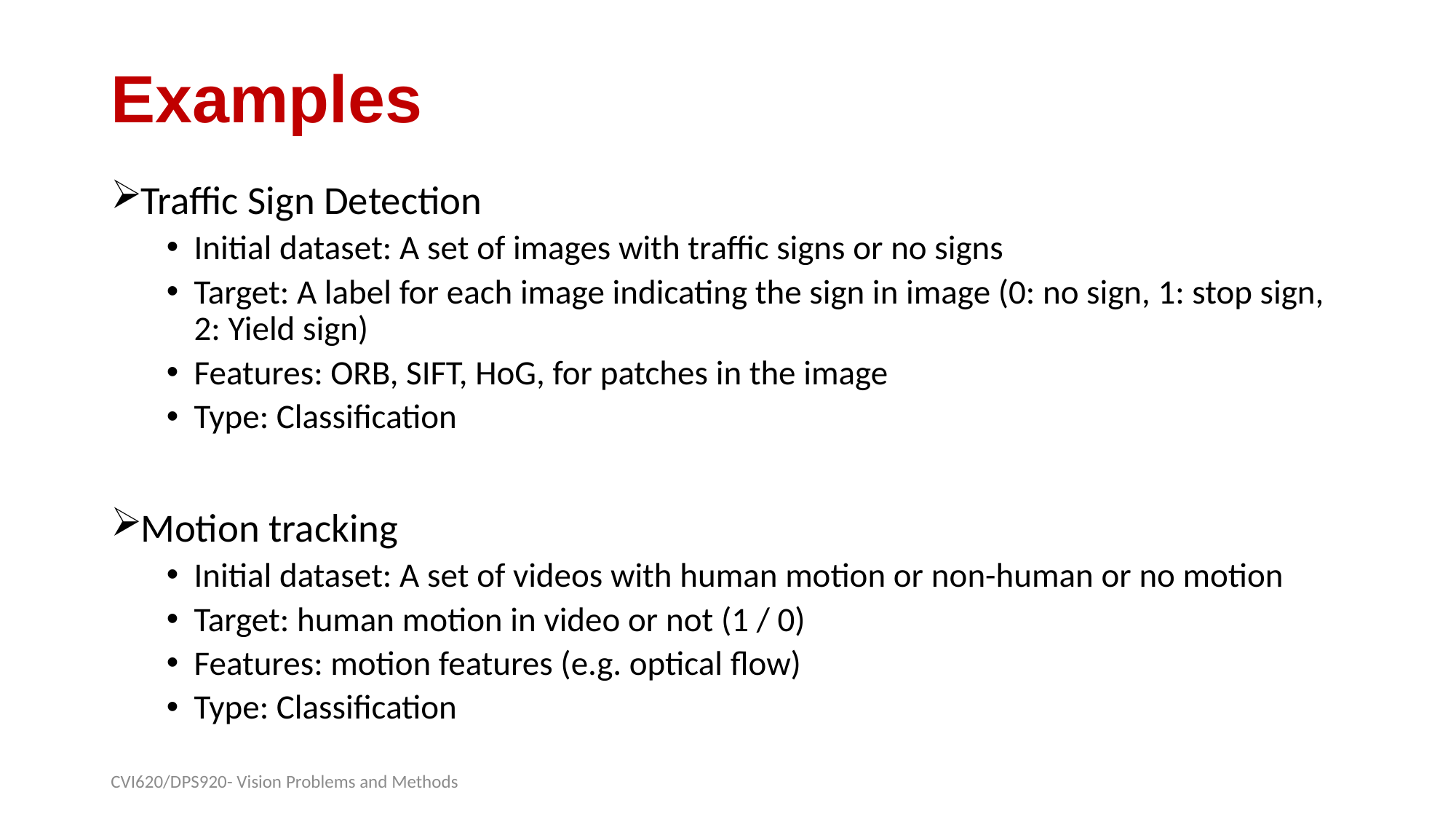

# Examples
Traffic Sign Detection
Initial dataset: A set of images with traffic signs or no signs
Target: A label for each image indicating the sign in image (0: no sign, 1: stop sign, 2: Yield sign)
Features: ORB, SIFT, HoG, for patches in the image
Type: Classification

Motion tracking
Initial dataset: A set of videos with human motion or non-human or no motion
Target: human motion in video or not (1 / 0)
Features: motion features (e.g. optical flow)
Type: Classification
CVI620/DPS920- Vision Problems and Methods
33